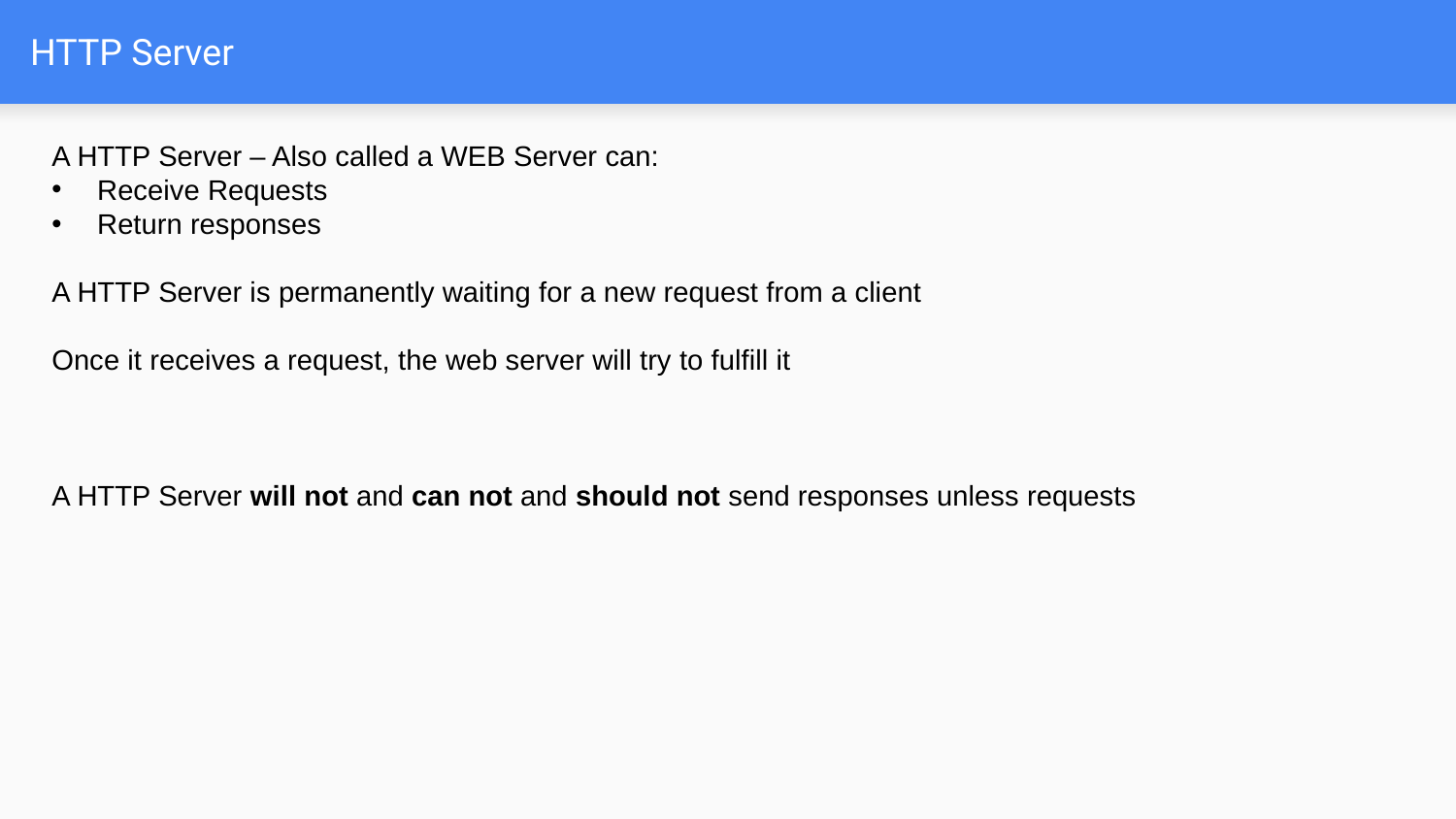

# HTTP Server
A HTTP Server – Also called a WEB Server can:
Receive Requests
Return responses

A HTTP Server is permanently waiting for a new request from a client

Once it receives a request, the web server will try to fulfill it

A HTTP Server will not and can not and should not send responses unless requests